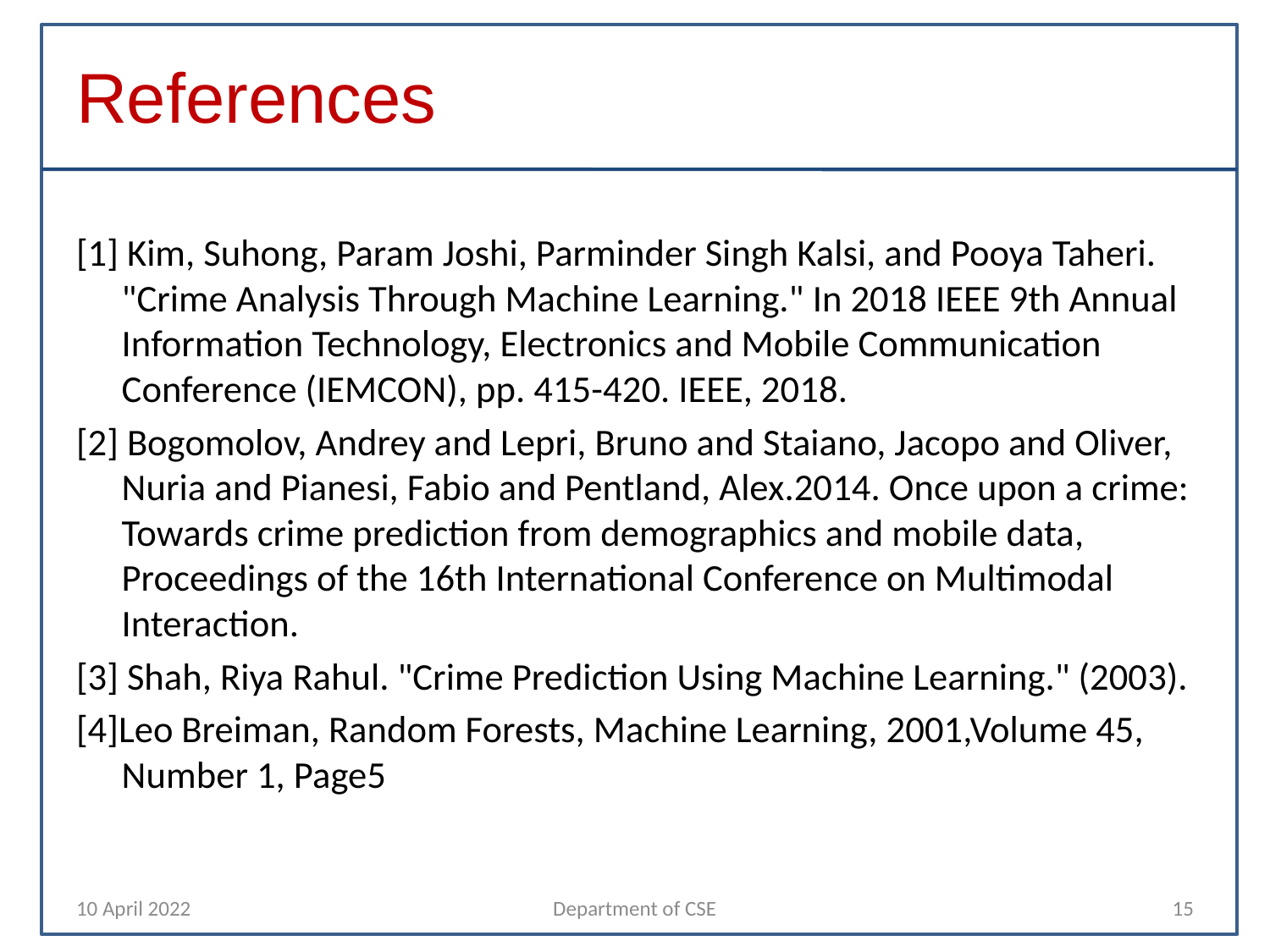

References
[1] Kim, Suhong, Param Joshi, Parminder Singh Kalsi, and Pooya Taheri. "Crime Analysis Through Machine Learning." In 2018 IEEE 9th Annual Information Technology, Electronics and Mobile Communication Conference (IEMCON), pp. 415-420. IEEE, 2018.
[2] Bogomolov, Andrey and Lepri, Bruno and Staiano, Jacopo and Oliver, Nuria and Pianesi, Fabio and Pentland, Alex.2014. Once upon a crime: Towards crime prediction from demographics and mobile data, Proceedings of the 16th International Conference on Multimodal Interaction.
[3] Shah, Riya Rahul. "Crime Prediction Using Machine Learning." (2003).
[4]Leo Breiman, Random Forests, Machine Learning, 2001,Volume 45, Number 1, Page5

10 April 2022
Department of CSE
15